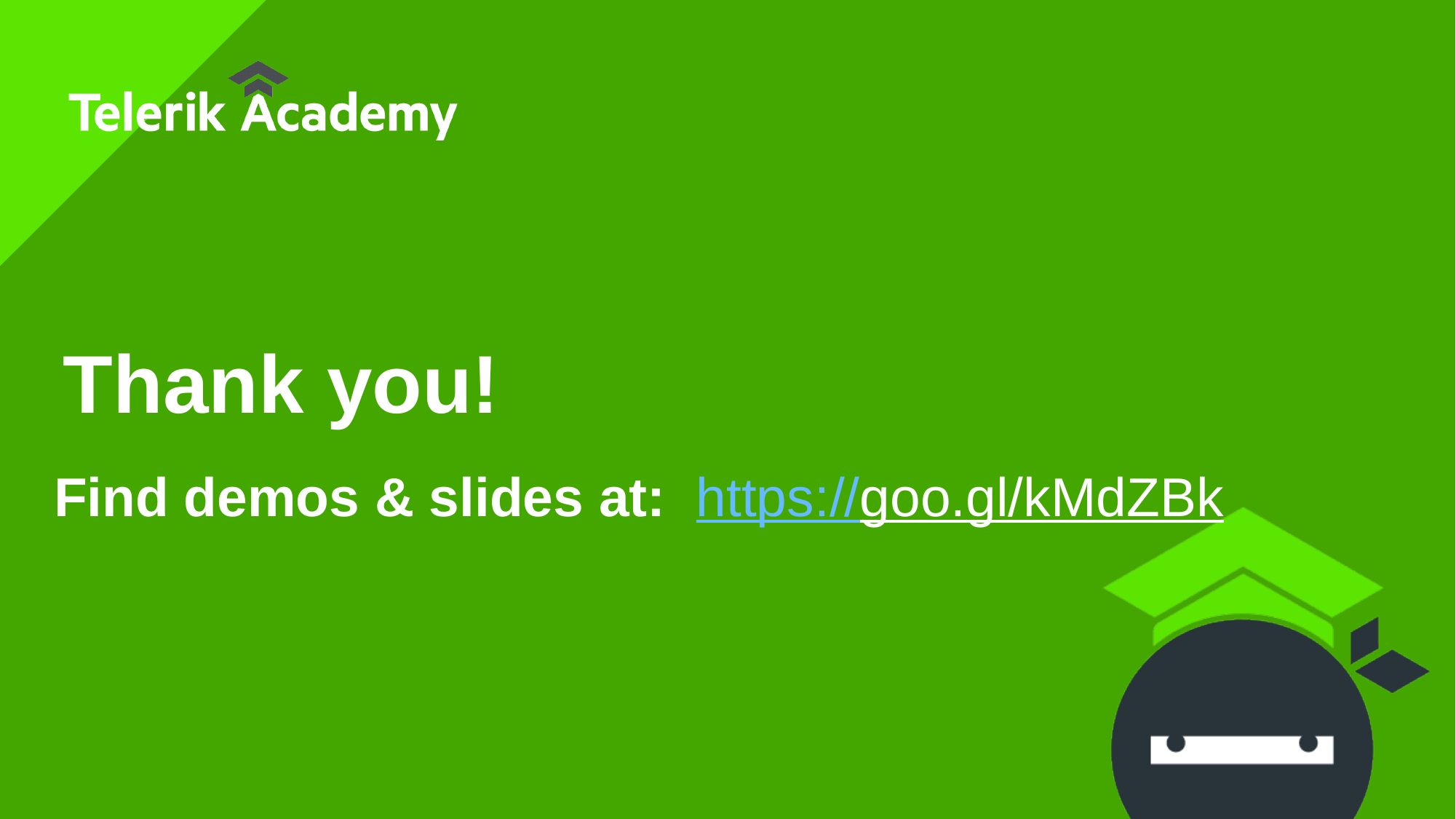

# Thank you!
Find demos & slides at:  https://goo.gl/kMdZBk